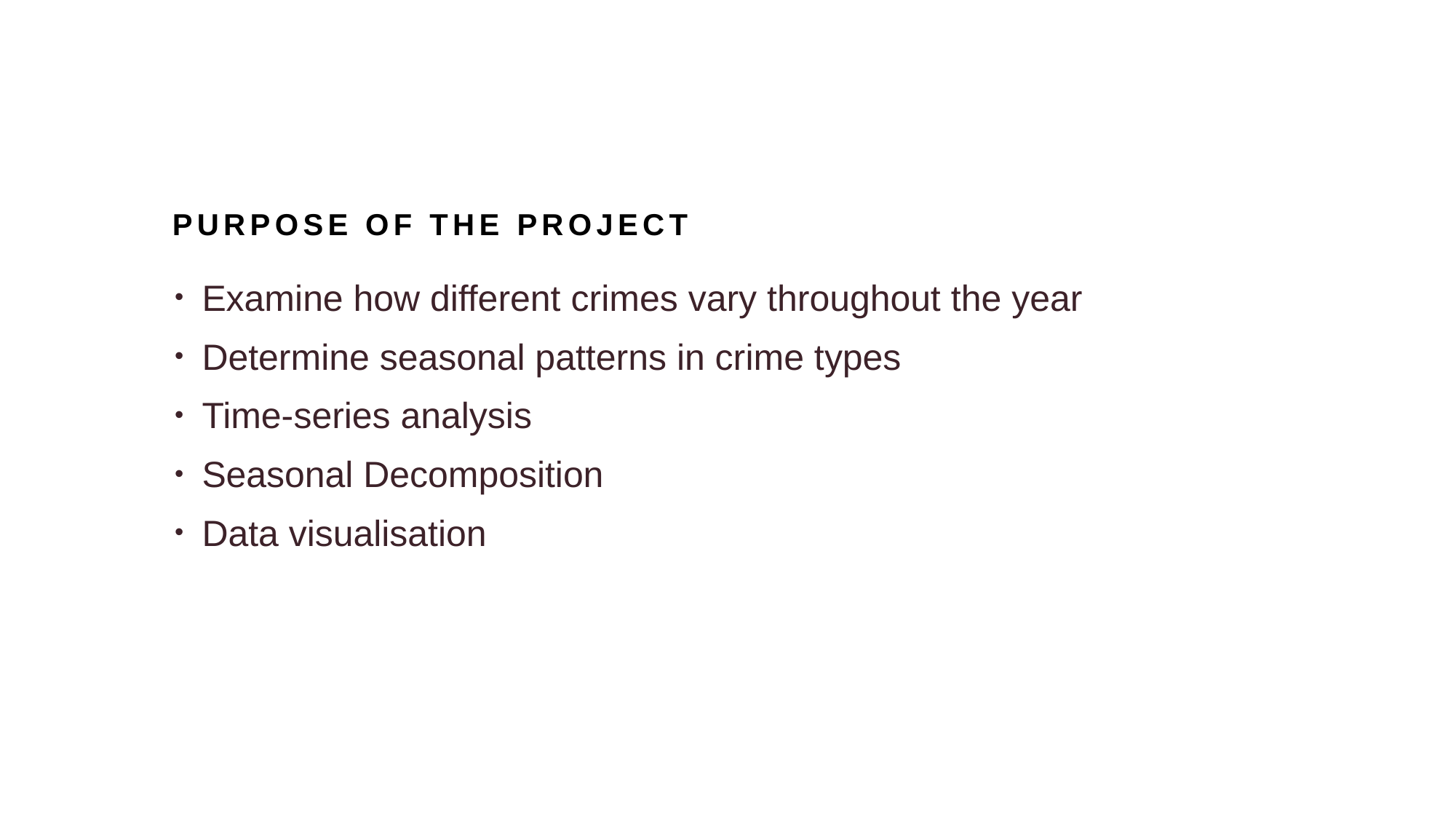

# Purpose of the project
Examine how different crimes vary throughout the year
Determine seasonal patterns in crime types
Time-series analysis
Seasonal Decomposition
Data visualisation